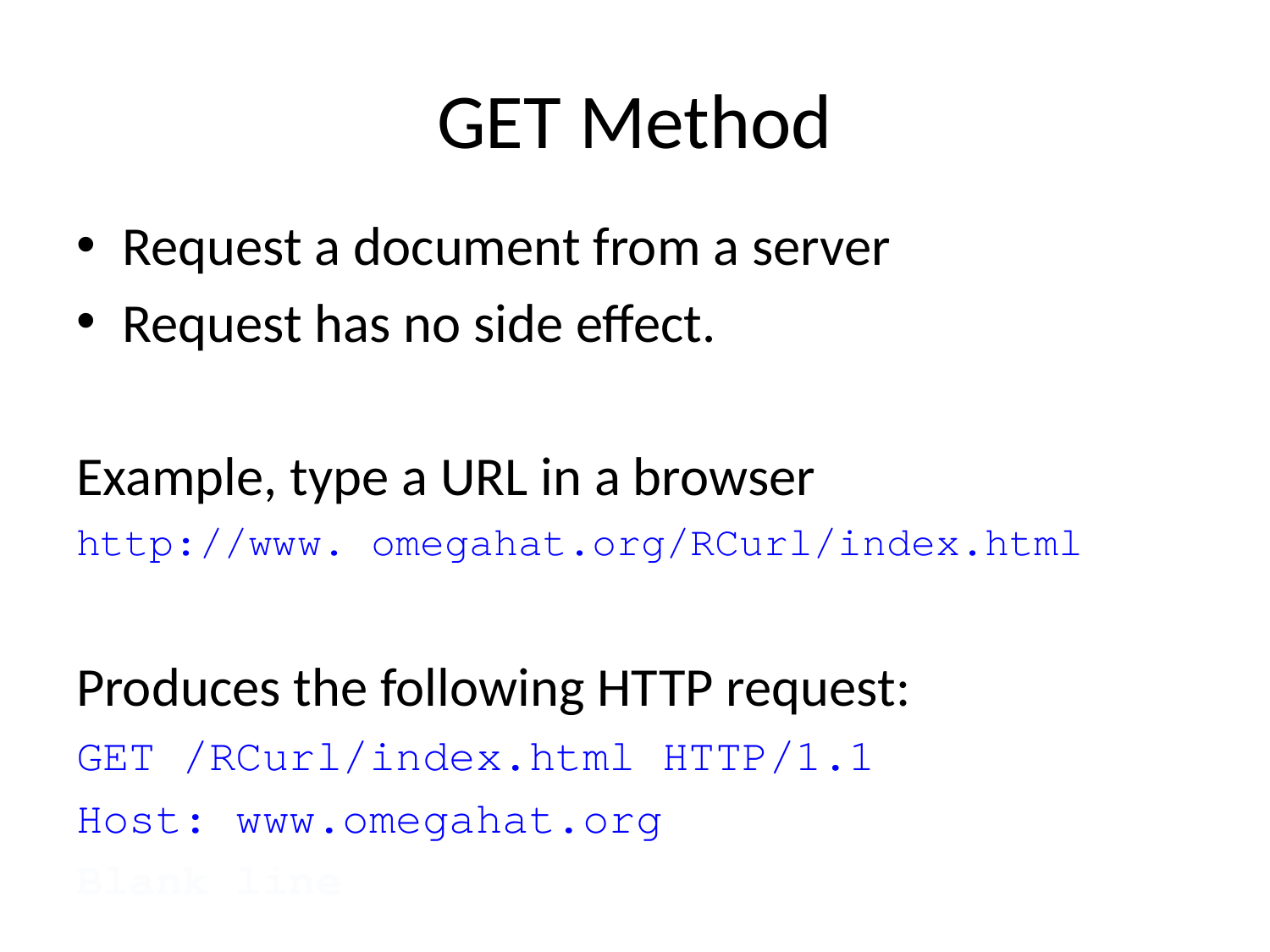

# GET Method
Request a document from a server
Request has no side effect.

Example, type a URL in a browser
http://www. omegahat.org/RCurl/index.html

Produces the following HTTP request:
GET /RCurl/index.html HTTP/1.1
Host: www.omegahat.org
Blank line